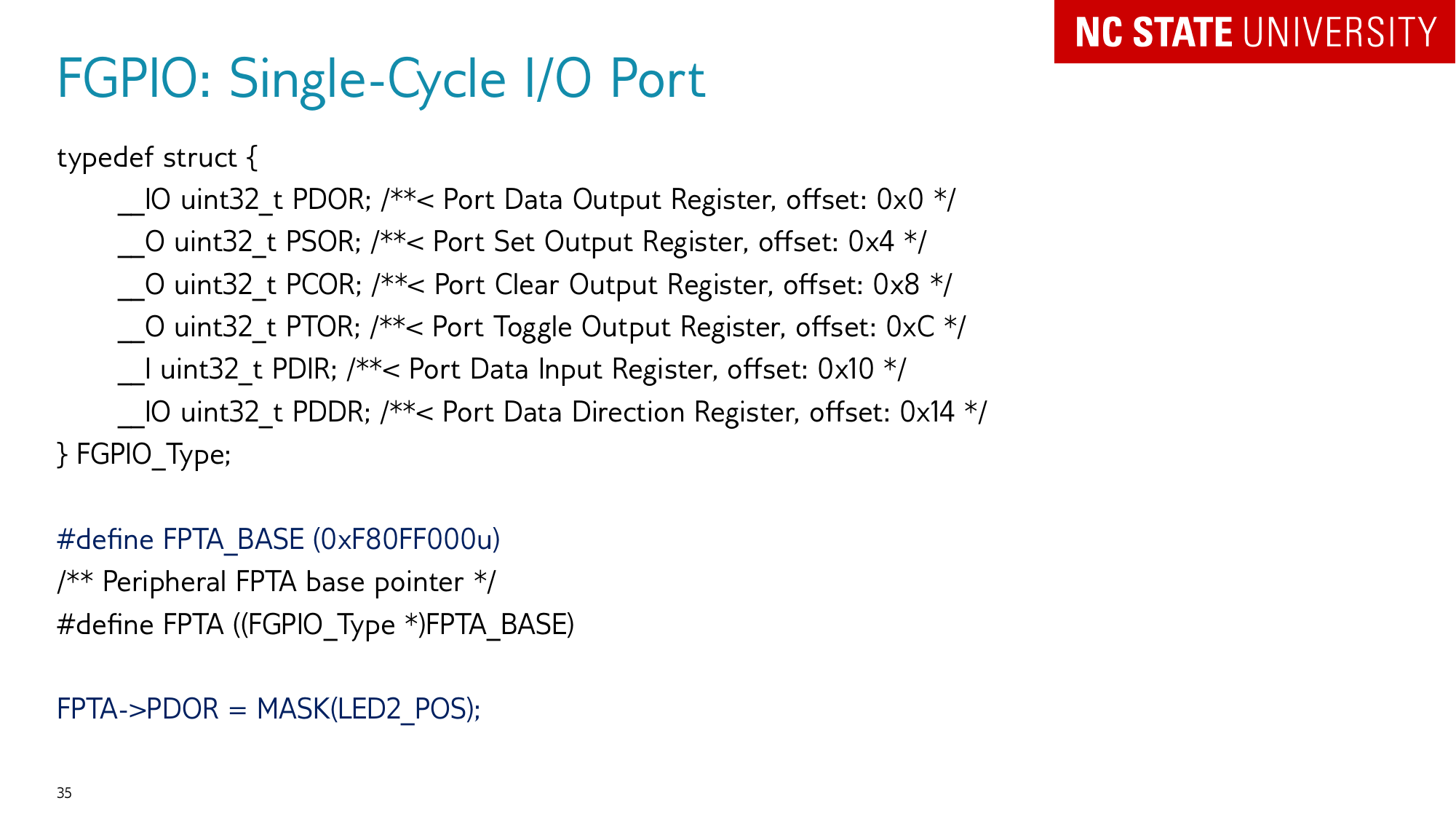

# FGPIO: Single-Cycle I/O Port
typedef struct {
__IO uint32_t PDOR; /**< Port Data Output Register, offset: 0x0 */
__O uint32_t PSOR; /**< Port Set Output Register, offset: 0x4 */
__O uint32_t PCOR; /**< Port Clear Output Register, offset: 0x8 */
__O uint32_t PTOR; /**< Port Toggle Output Register, offset: 0xC */
__I uint32_t PDIR; /**< Port Data Input Register, offset: 0x10 */
__IO uint32_t PDDR; /**< Port Data Direction Register, offset: 0x14 */
} FGPIO_Type;

#define FPTA_BASE (0xF80FF000u)
/** Peripheral FPTA base pointer */
#define FPTA ((FGPIO_Type *)FPTA_BASE)

FPTA->PDOR = MASK(LED2_POS);